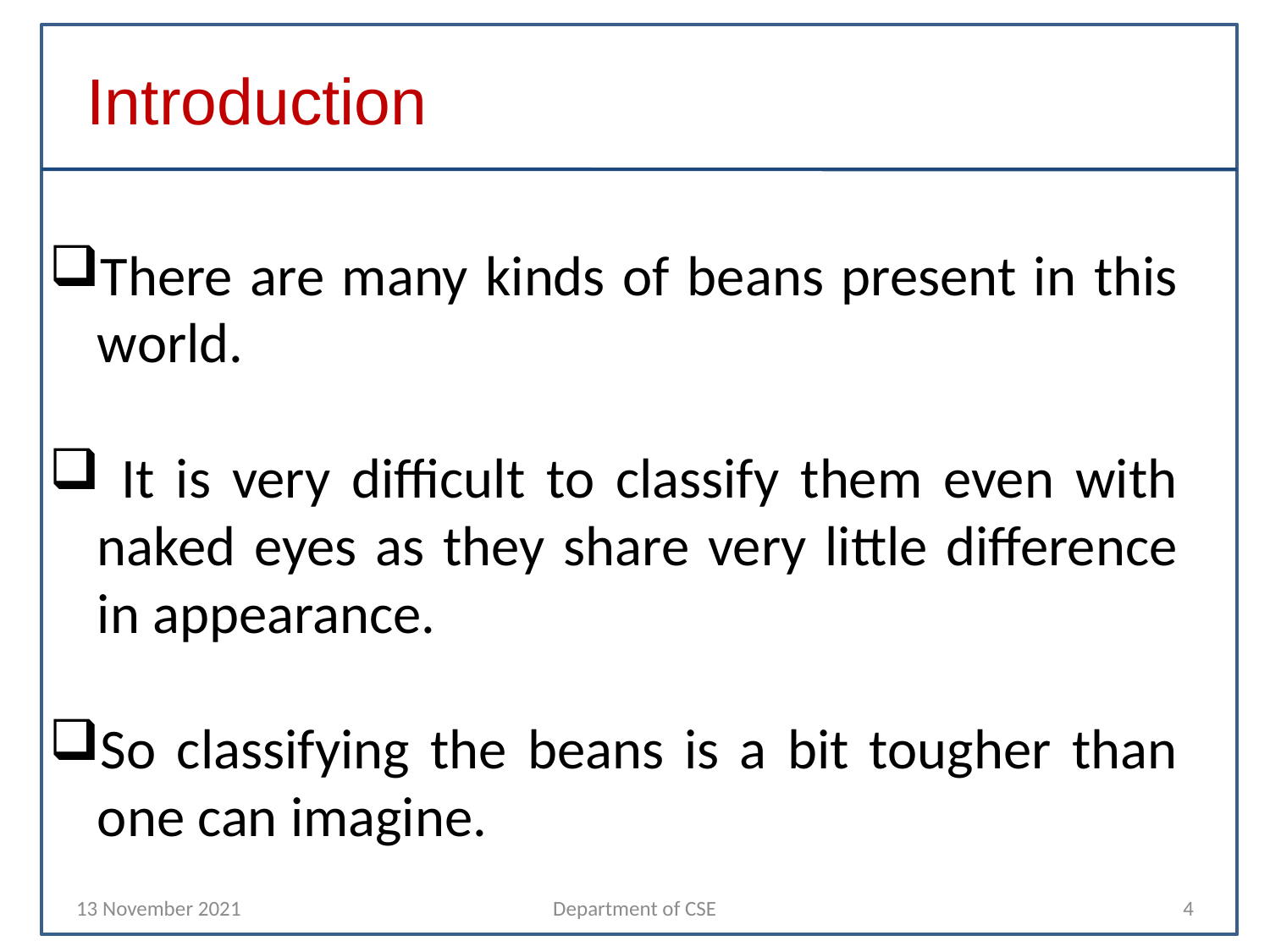

Introduction

There are many kinds of beans present in this world.

 It is very difficult to classify them even with naked eyes as they share very little difference in appearance.

So classifying the beans is a bit tougher than one can imagine.

13 November 2021
Department of CSE
4